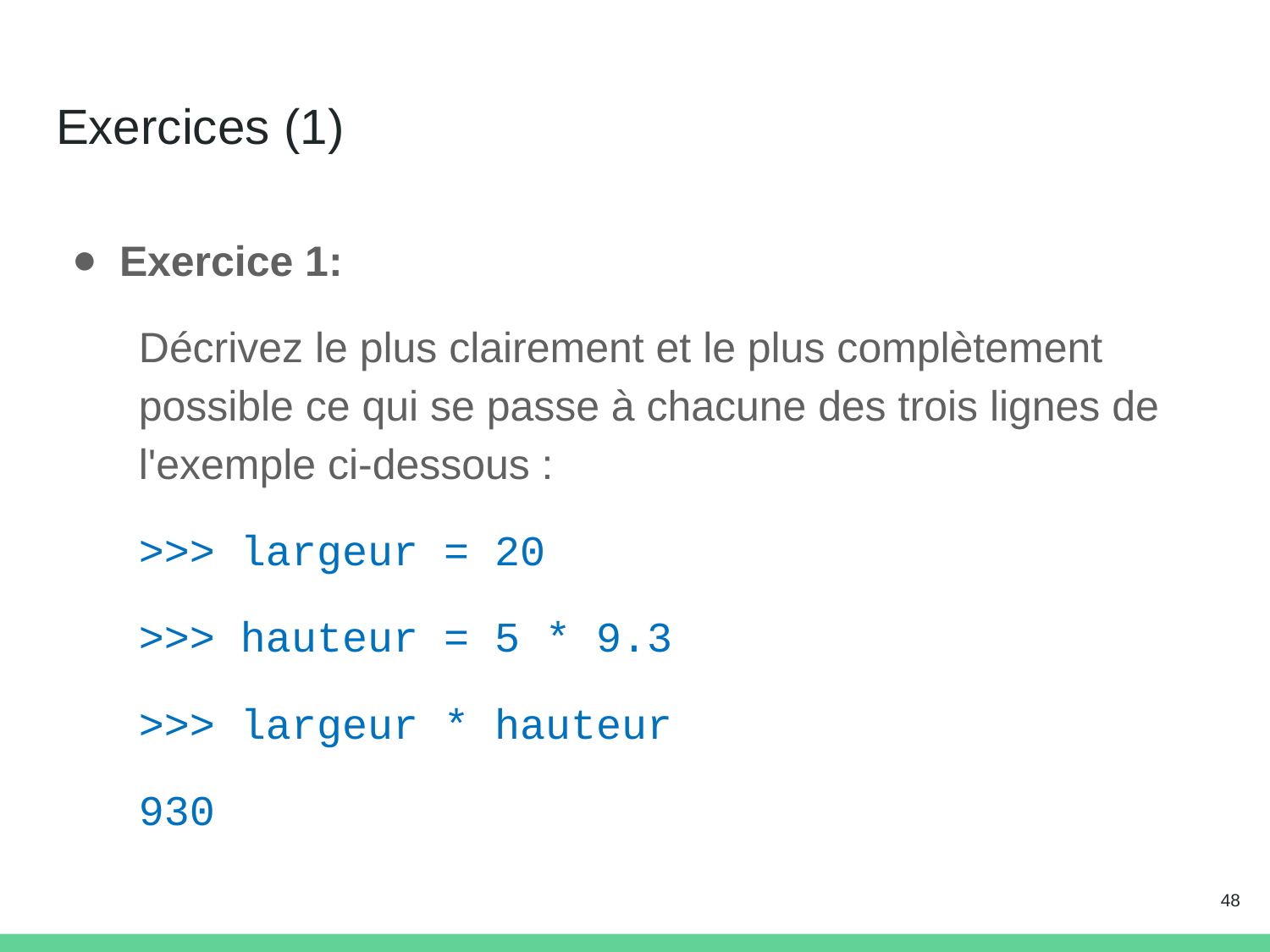

# Exercices (1)
Exercice 1:
Décrivez le plus clairement et le plus complètement possible ce qui se passe à chacune des trois lignes de l'exemple ci-dessous :
>>> largeur = 20
>>> hauteur = 5 * 9.3
>>> largeur * hauteur
930

48